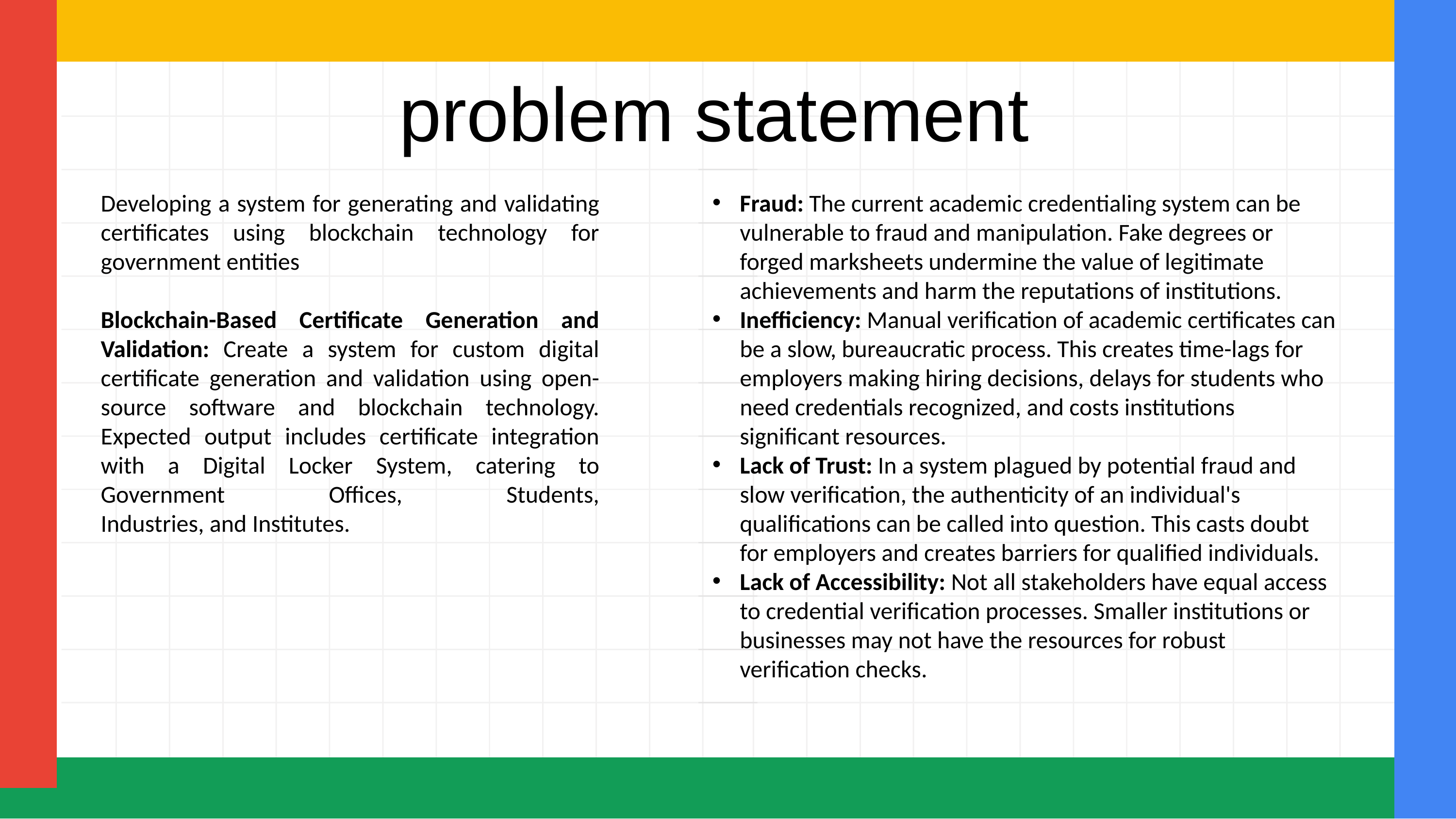

problem statement

Developing a system for generating and validating certificates using blockchain technology for government entities

Blockchain-Based Certificate Generation and Validation: Create a system for custom digital certificate generation and validation using open-source software and blockchain technology. Expected output includes certificate integration with a Digital Locker System, catering to Government Offices, Students, Industries, and Institutes.
Fraud: The current academic credentialing system can be vulnerable to fraud and manipulation. Fake degrees or forged marksheets undermine the value of legitimate achievements and harm the reputations of institutions.
Inefficiency: Manual verification of academic certificates can be a slow, bureaucratic process. This creates time-lags for employers making hiring decisions, delays for students who need credentials recognized, and costs institutions significant resources.
Lack of Trust: In a system plagued by potential fraud and slow verification, the authenticity of an individual's qualifications can be called into question. This casts doubt for employers and creates barriers for qualified individuals.
Lack of Accessibility: Not all stakeholders have equal access to credential verification processes. Smaller institutions or businesses may not have the resources for robust verification checks.